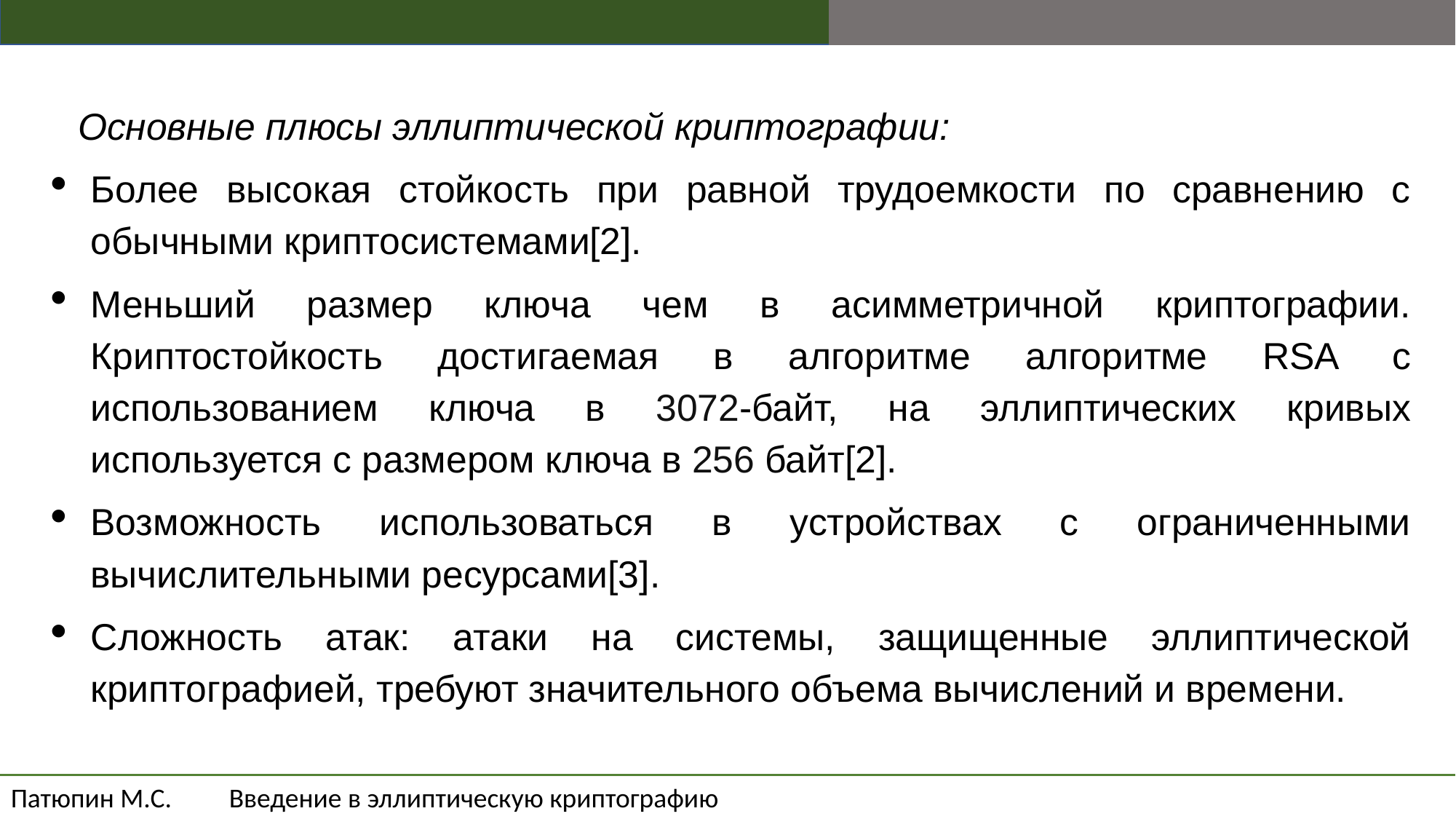

Основные плюсы эллиптической криптографии:
Более высокая стойкость при равной трудоемкости по сравнению с обычными криптосистемами[2].
Меньший размер ключа чем в асимметричной криптографии. Криптостойкость достигаемая в алгоритме алгоритме RSA с использованием ключа в 3072-байт, на эллиптических кривых используется с размером ключа в 256 байт[2].
Возможность использоваться в устройствах с ограниченными вычислительными ресурсами[3].
Сложность атак: атаки на системы, защищенные эллиптической криптографией, требуют значительного объема вычислений и времени.

Патюпин М.С.	Введение в эллиптическую криптографию